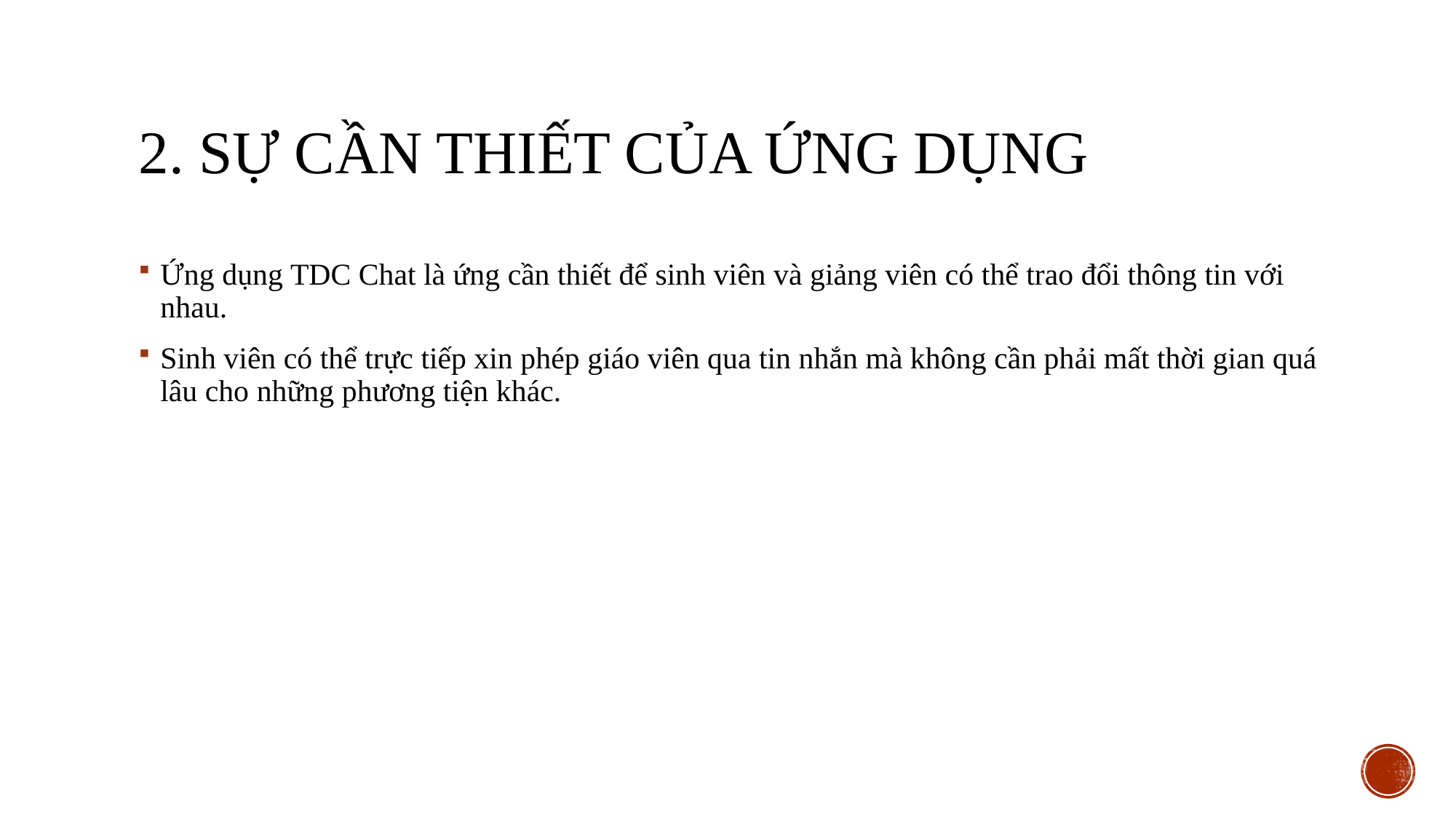

# 2. Sự cần thiết của ứng dụng
Ứng dụng TDC Chat là ứng cần thiết để sinh viên và giảng viên có thể trao đổi thông tin với nhau.
Sinh viên có thể trực tiếp xin phép giáo viên qua tin nhắn mà không cần phải mất thời gian quá lâu cho những phương tiện khác.